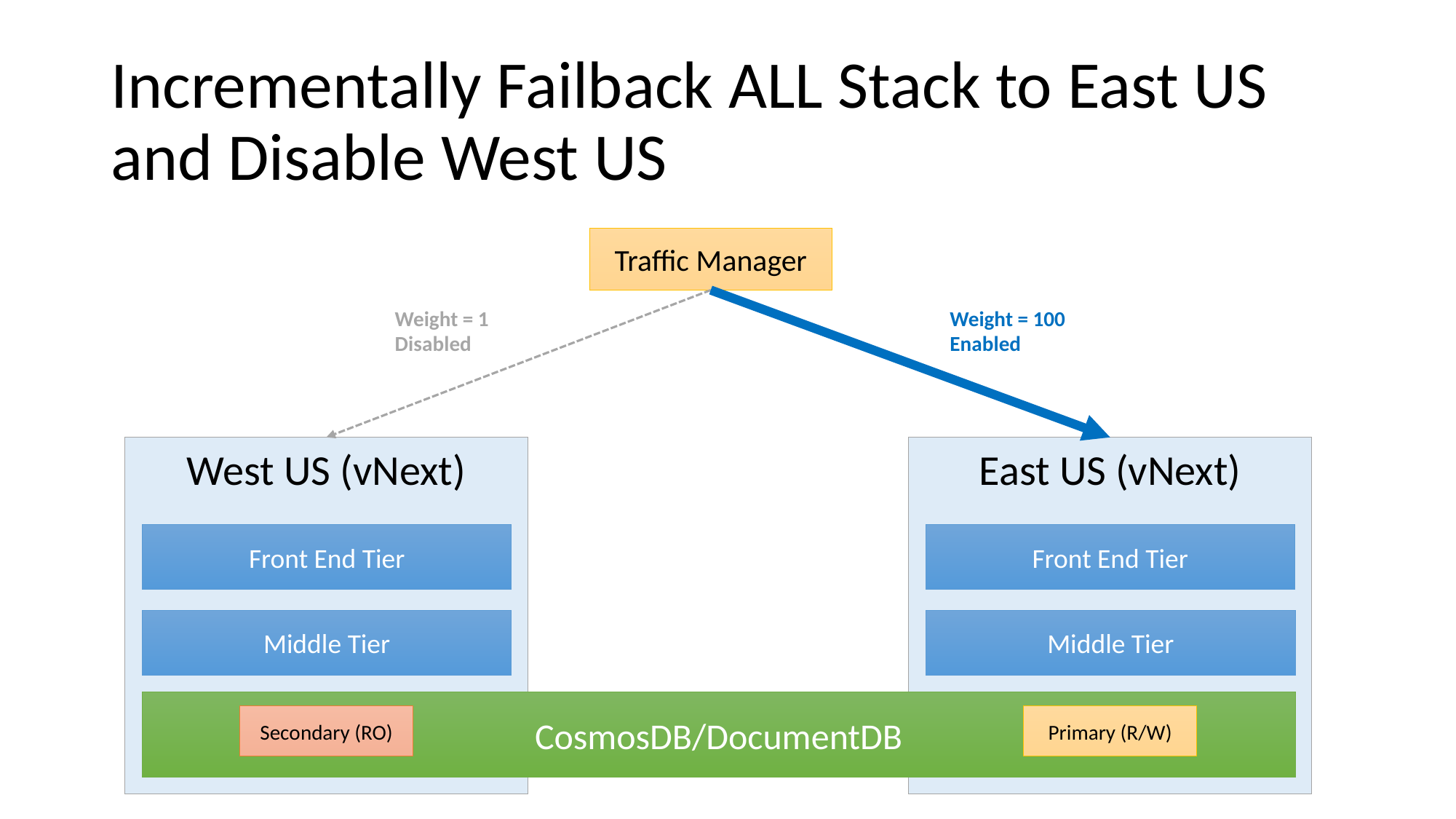

# Incrementally Failback ALL Stack to East US and Disable West US
Traffic Manager
Weight = 1
Disabled
Weight = 100
Enabled
West US (vNext)
East US (vNext)
Front End Tier
Front End Tier
Middle Tier
Middle Tier
CosmosDB/DocumentDB
Secondary (RO)
Primary (R/W)